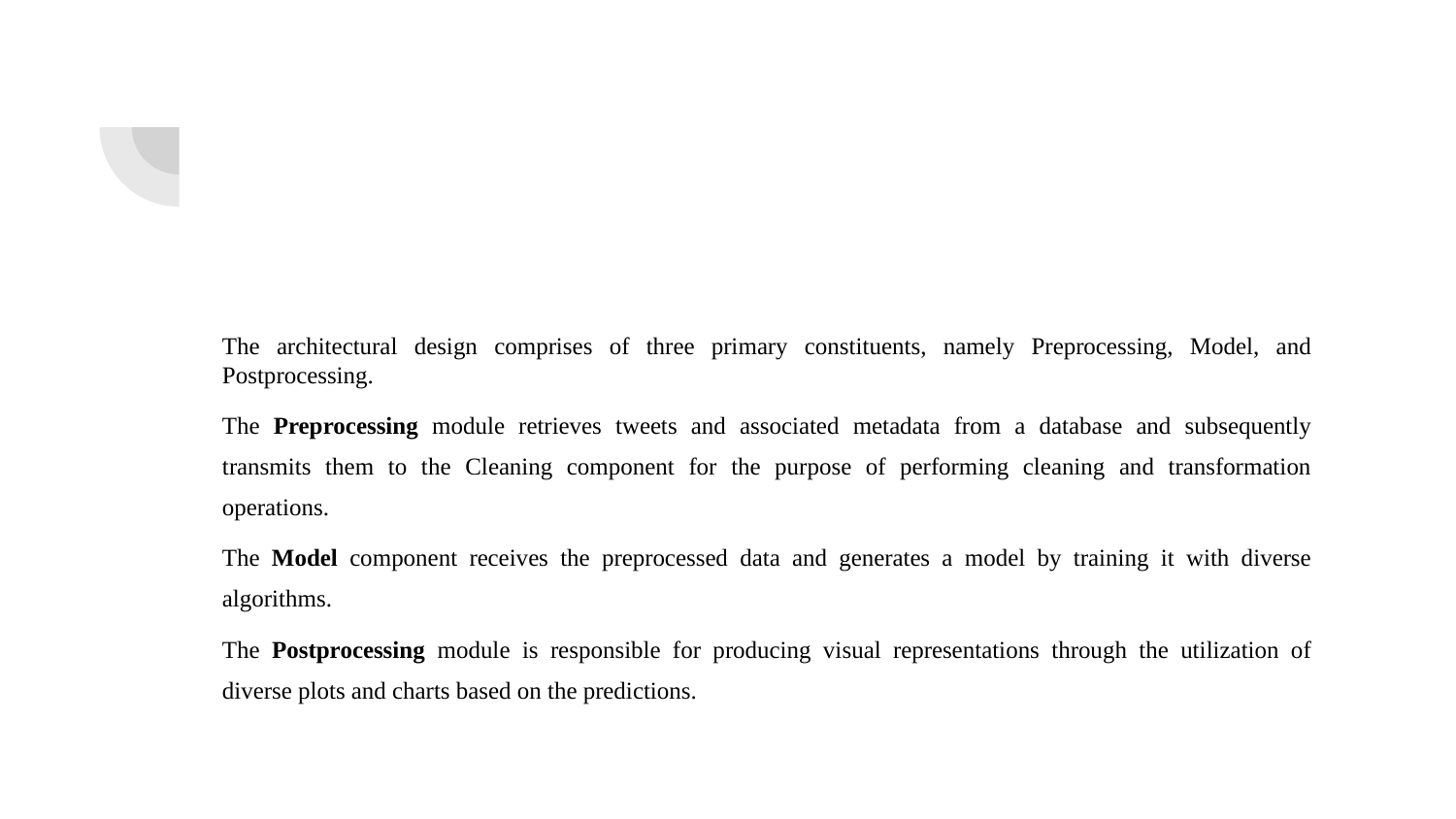

The architectural design comprises of three primary constituents, namely Preprocessing, Model, and Postprocessing.
The Preprocessing module retrieves tweets and associated metadata from a database and subsequently transmits them to the Cleaning component for the purpose of performing cleaning and transformation operations.
The Model component receives the preprocessed data and generates a model by training it with diverse algorithms.
The Postprocessing module is responsible for producing visual representations through the utilization of diverse plots and charts based on the predictions.